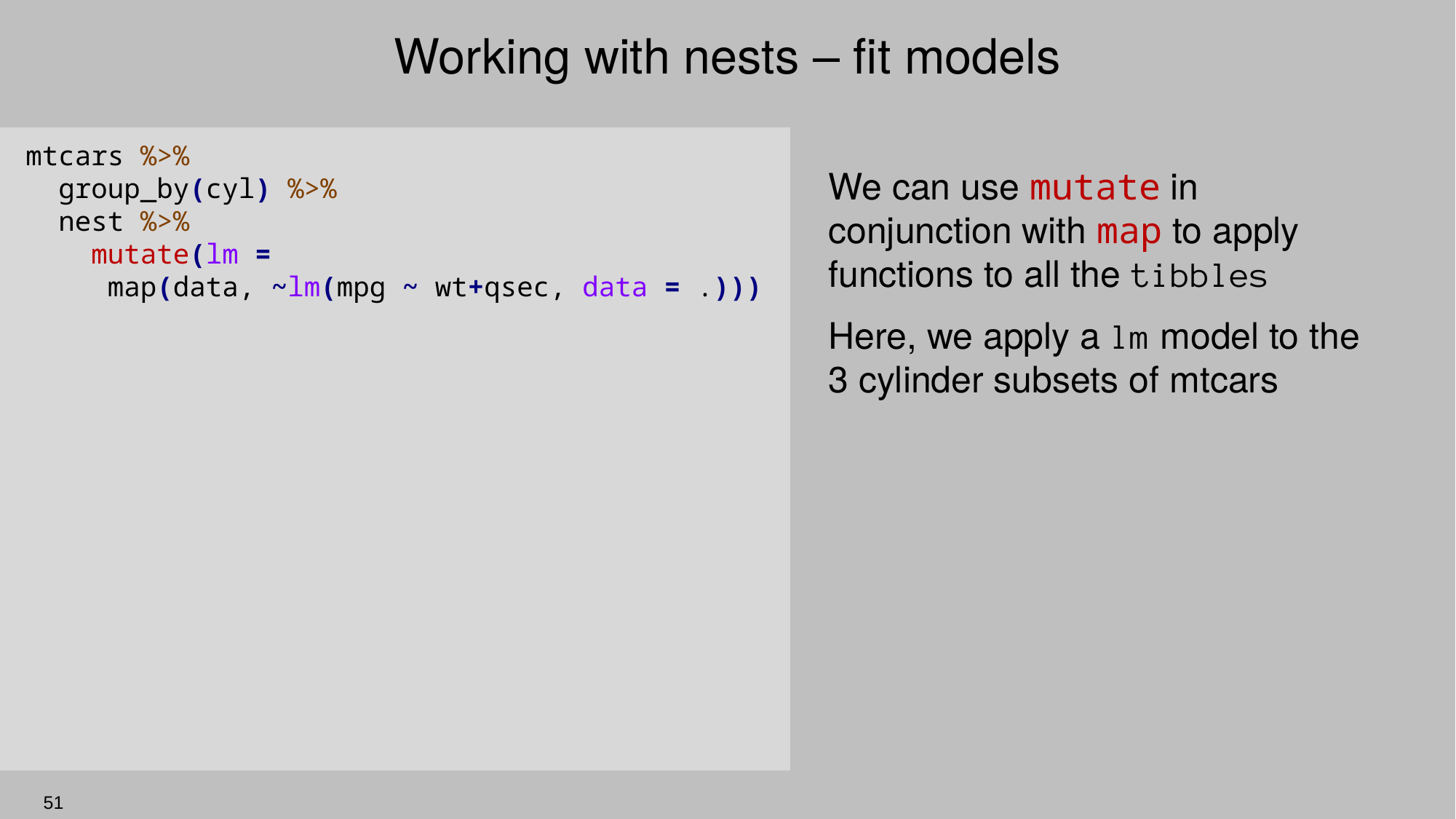

# Working with nests – fit models
mtcars %>%
  group_by(cyl) %>%
  nest %>%
    mutate(lm =
     map(data, ~lm(mpg ~ wt+qsec, data = .)))
We can use mutate in conjunction with map to apply functions to all the tibbles
Here, we apply a lm model to the 3 cylinder subsets of mtcars